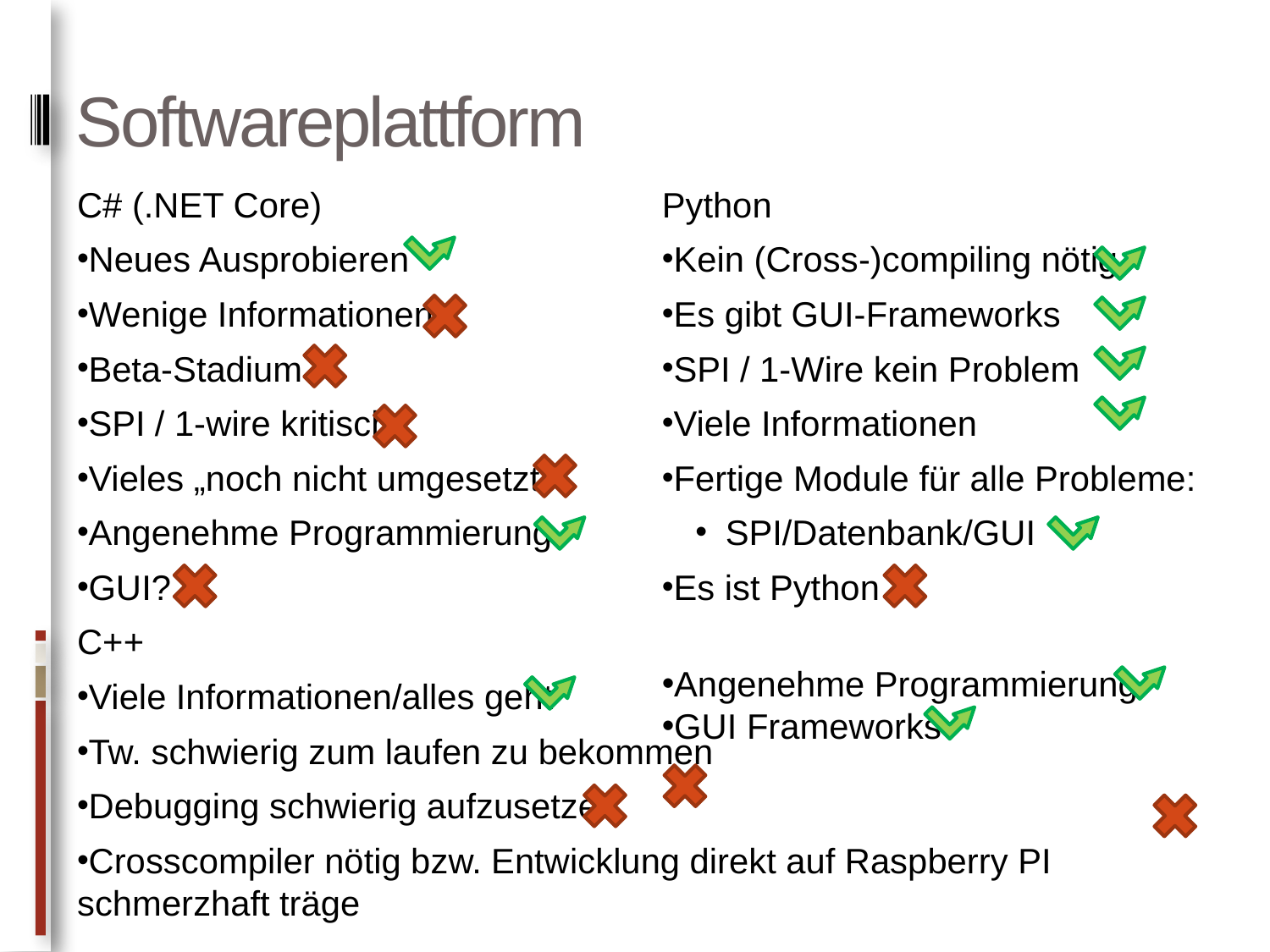

# Softwareplattform
C# (.NET Core)
Neues Ausprobieren
Wenige Informationen
Beta-Stadium
SPI / 1-wire kritisch
Vieles „noch nicht umgesetzt“
Angenehme Programmierung
GUI?
C++
Viele Informationen/alles geht
Tw. schwierig zum laufen zu bekommen
Debugging schwierig aufzusetzen
Crosscompiler nötig bzw. Entwicklung direkt auf Raspberry PI schmerzhaft träge

Python
Kein (Cross-)compiling nötig
Es gibt GUI-Frameworks
SPI / 1-Wire kein Problem
Viele Informationen
Fertige Module für alle Probleme:
SPI/Datenbank/GUI
Es ist Python

Angenehme Programmierung
GUI Frameworks